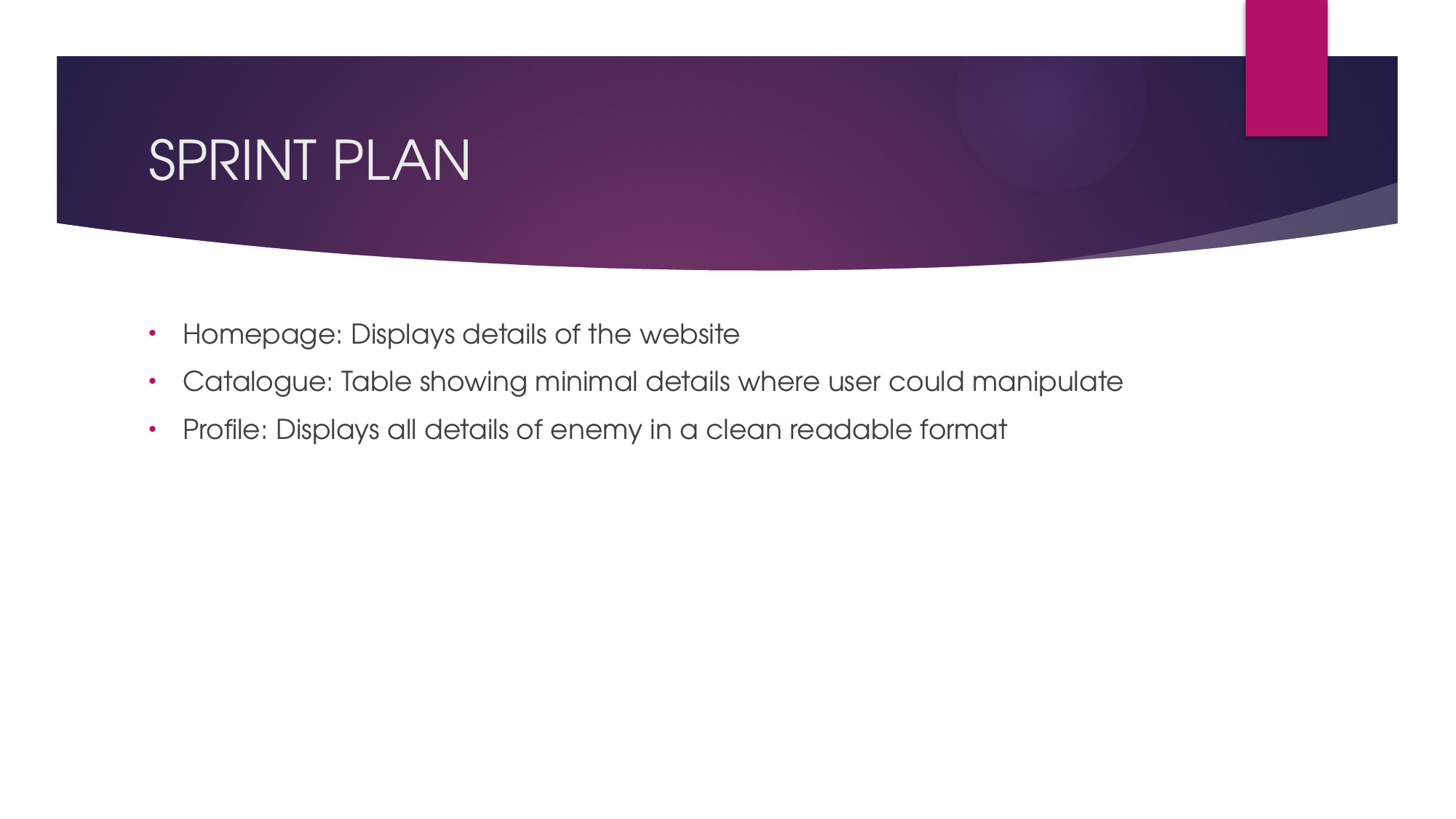

# SPRINT PLAN
Homepage: Displays details of the website
Catalogue: Table showing minimal details where user could manipulate
Profile: Displays all details of enemy in a clean readable format